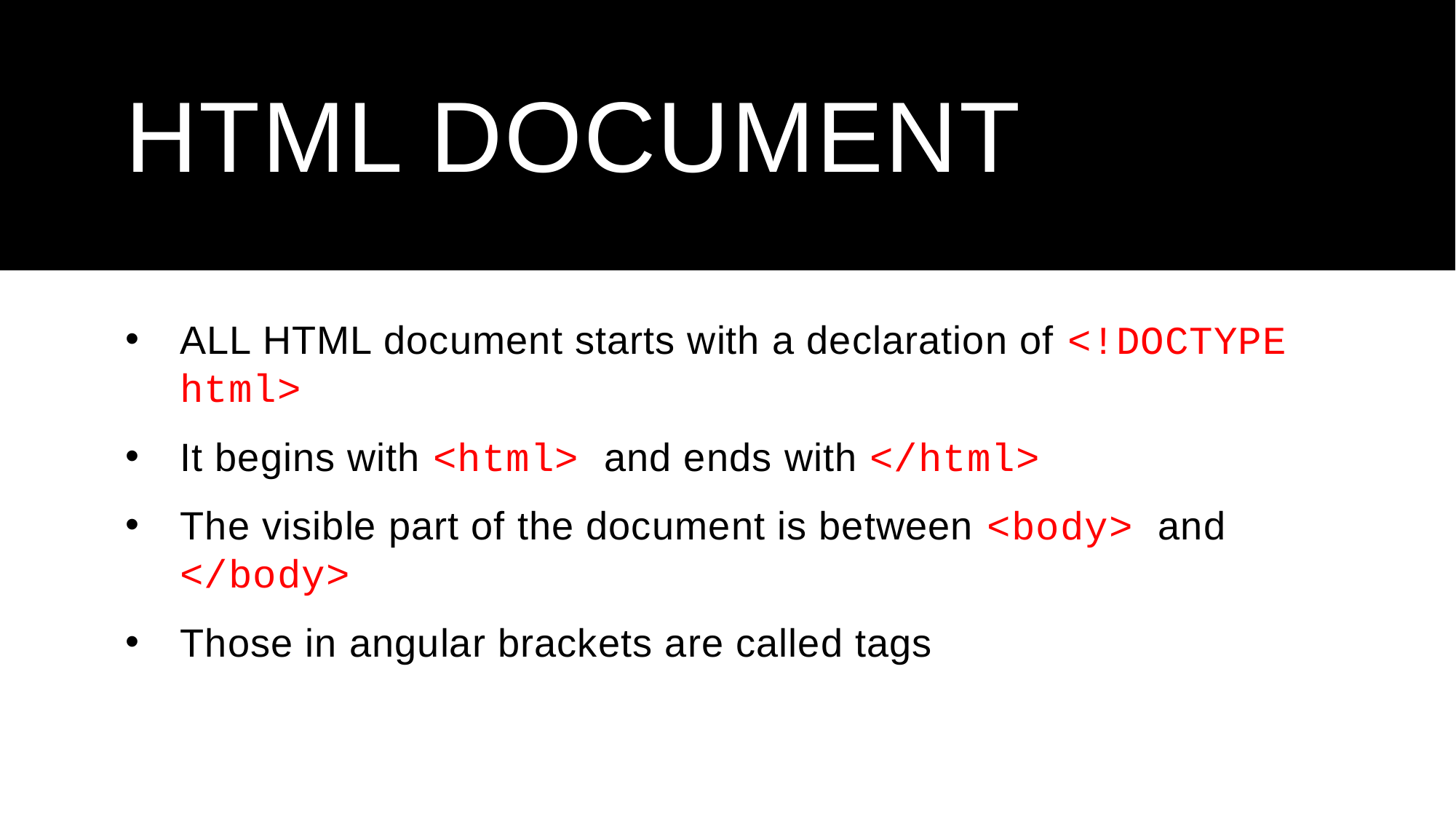

# HTML Document
ALL HTML document starts with a declaration of <!DOCTYPE html>
It begins with <html> and ends with </html>
The visible part of the document is between <body> and </body>
Those in angular brackets are called tags